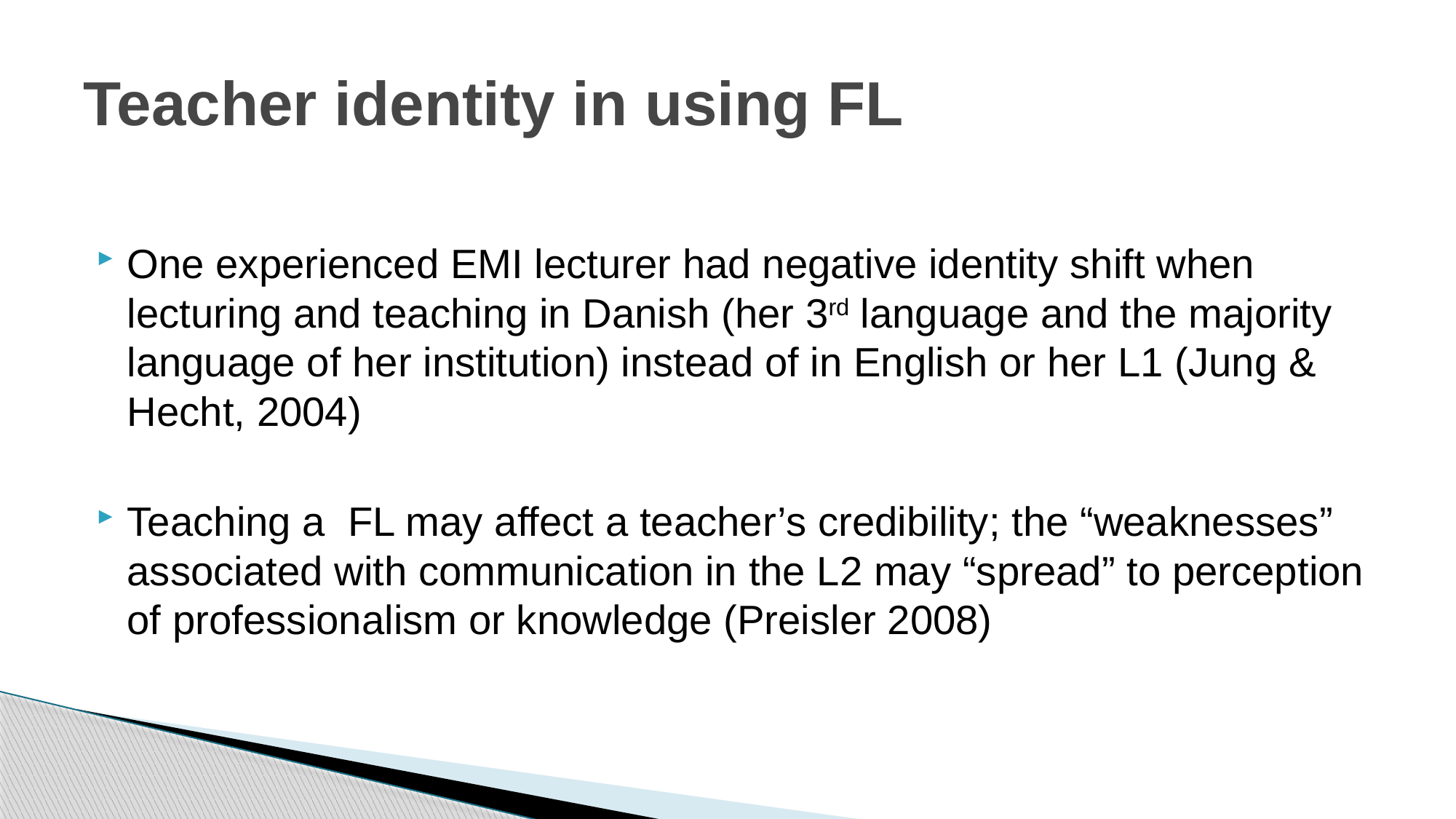

# Teacher identity in using FL

One experienced EMI lecturer had negative identity shift when lecturing and teaching in Danish (her 3rd language and the majority language of her institution) instead of in English or her L1 (Jung & Hecht, 2004)

Teaching a  FL may affect a teacher’s credibility; the “weaknesses” associated with communication in the L2 may “spread” to perception of professionalism or knowledge (Preisler 2008)